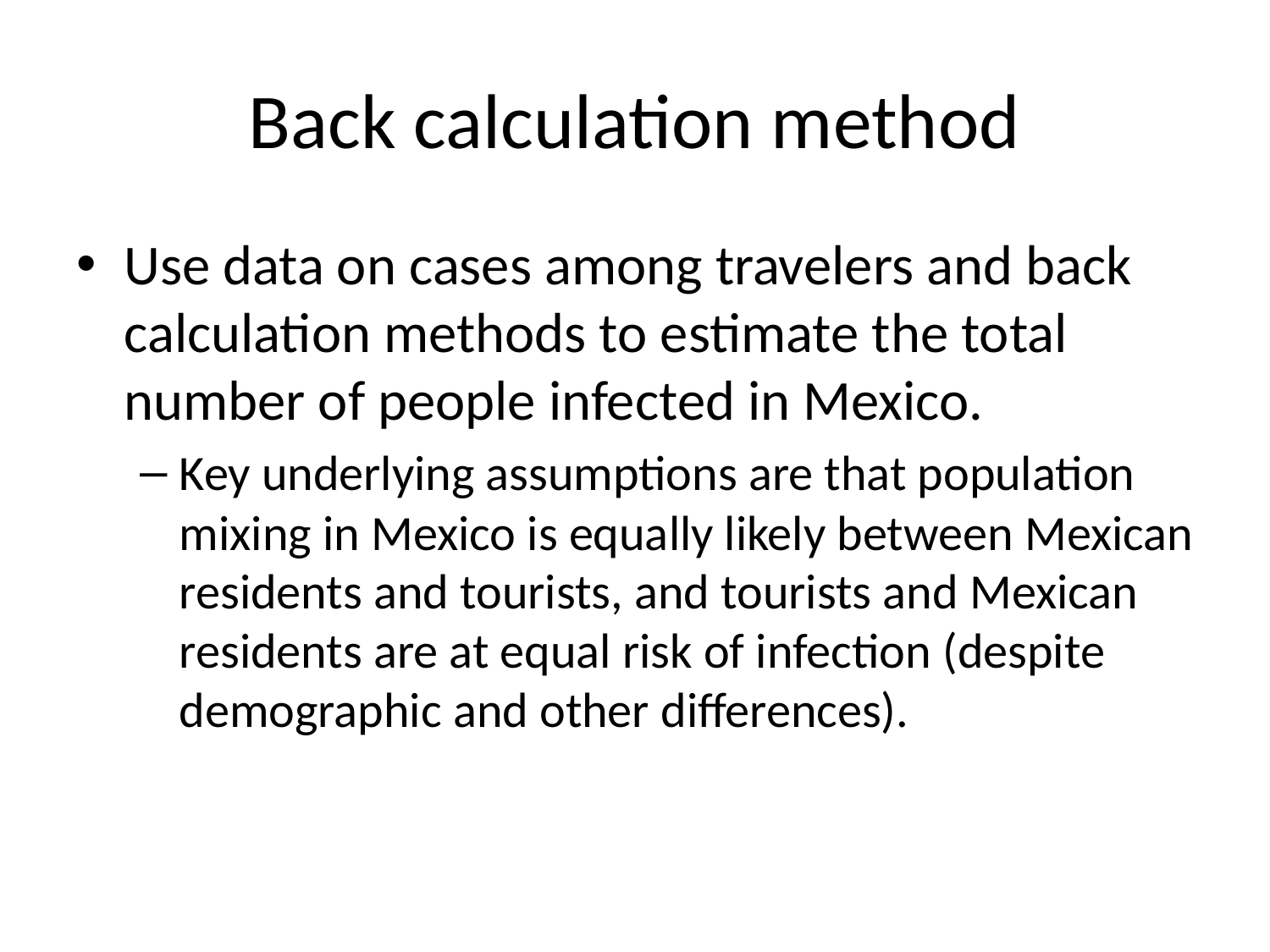

# Back calculation method
Use data on cases among travelers and back calculation methods to estimate the total number of people infected in Mexico.
Key underlying assumptions are that population mixing in Mexico is equally likely between Mexican residents and tourists, and tourists and Mexican residents are at equal risk of infection (despite demographic and other differences).